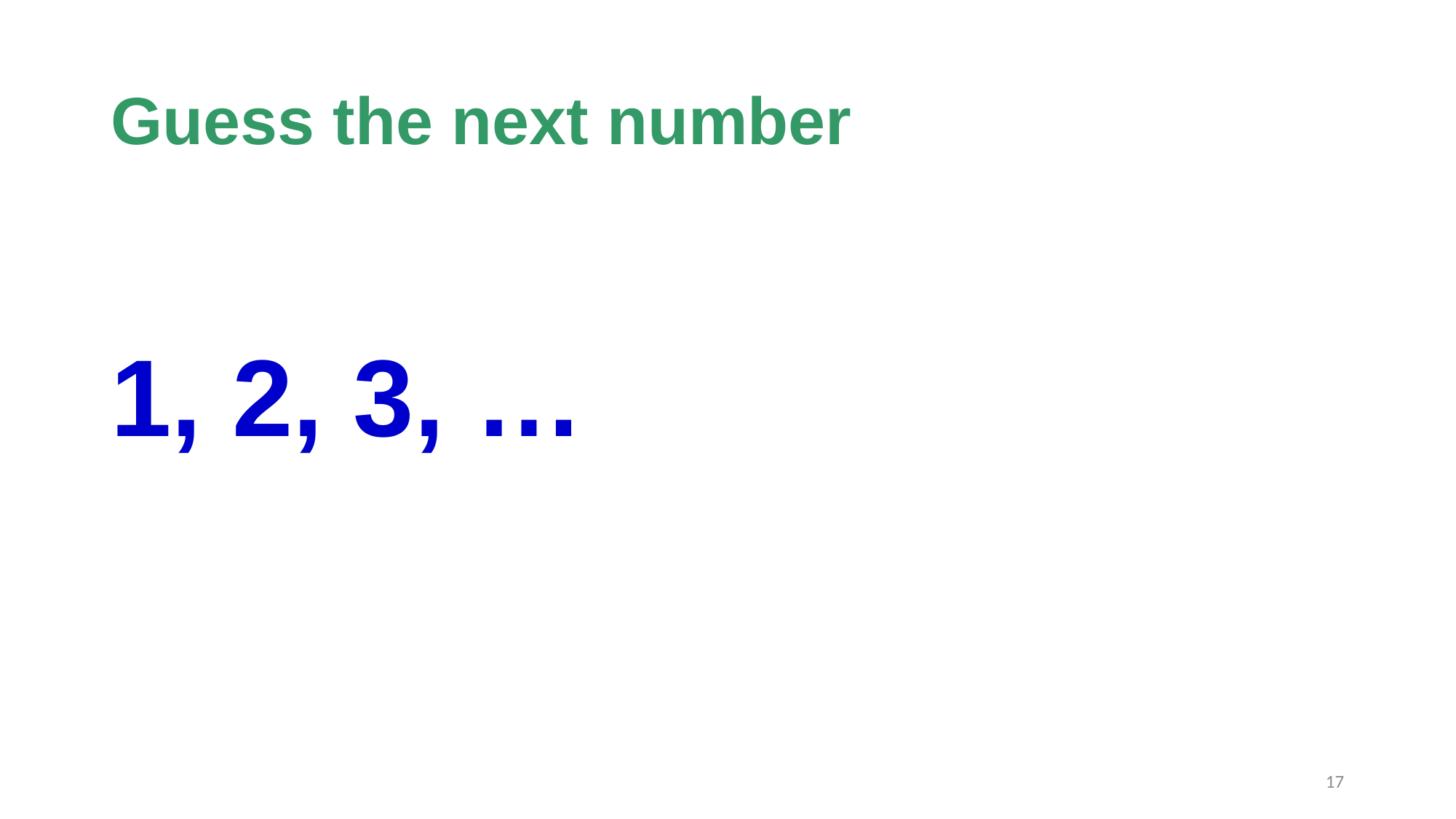

# Guess the next number
1, 2, 3, …
17